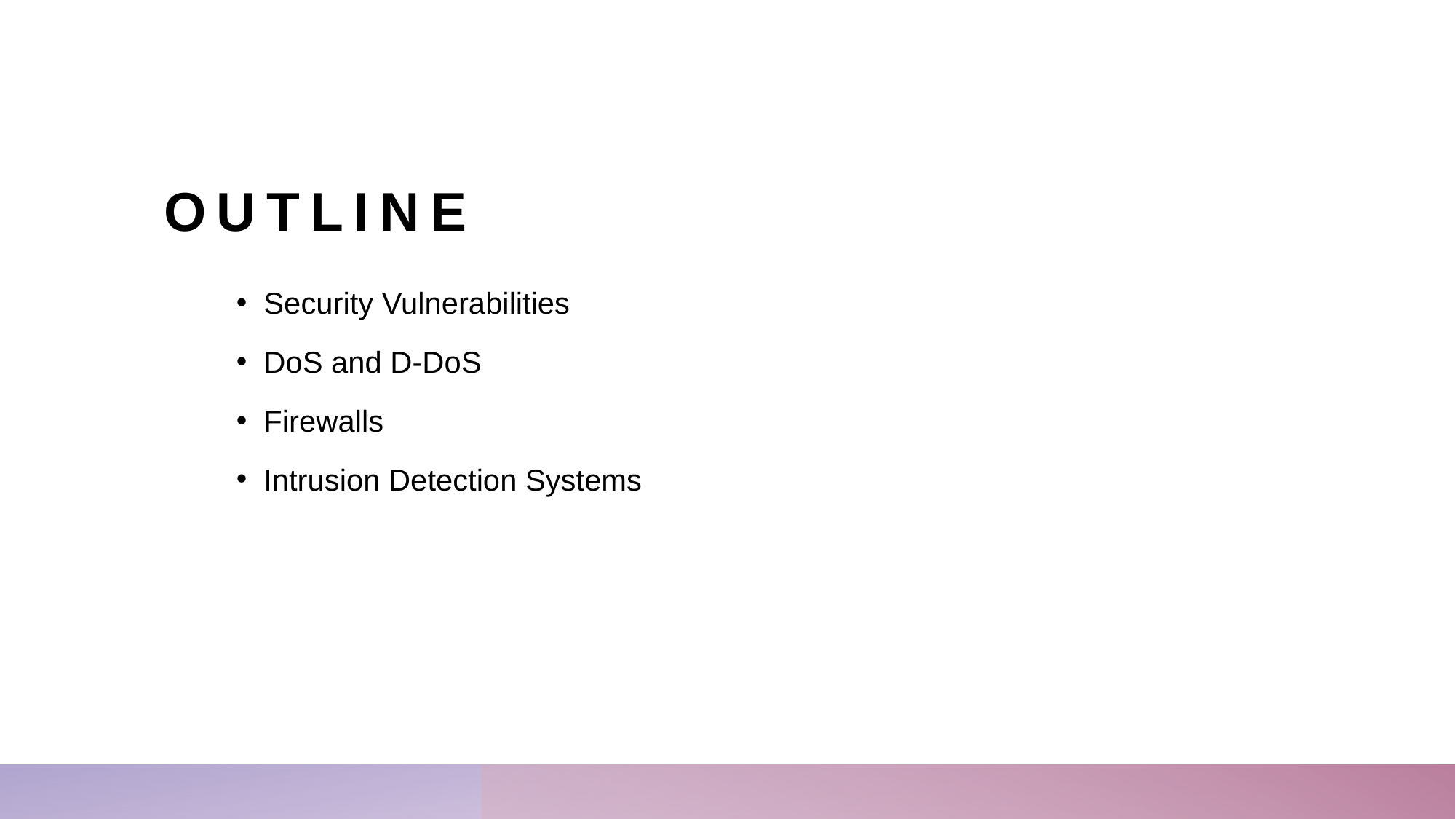

# Outline
Security Vulnerabilities
DoS and D-DoS
Firewalls
Intrusion Detection Systems